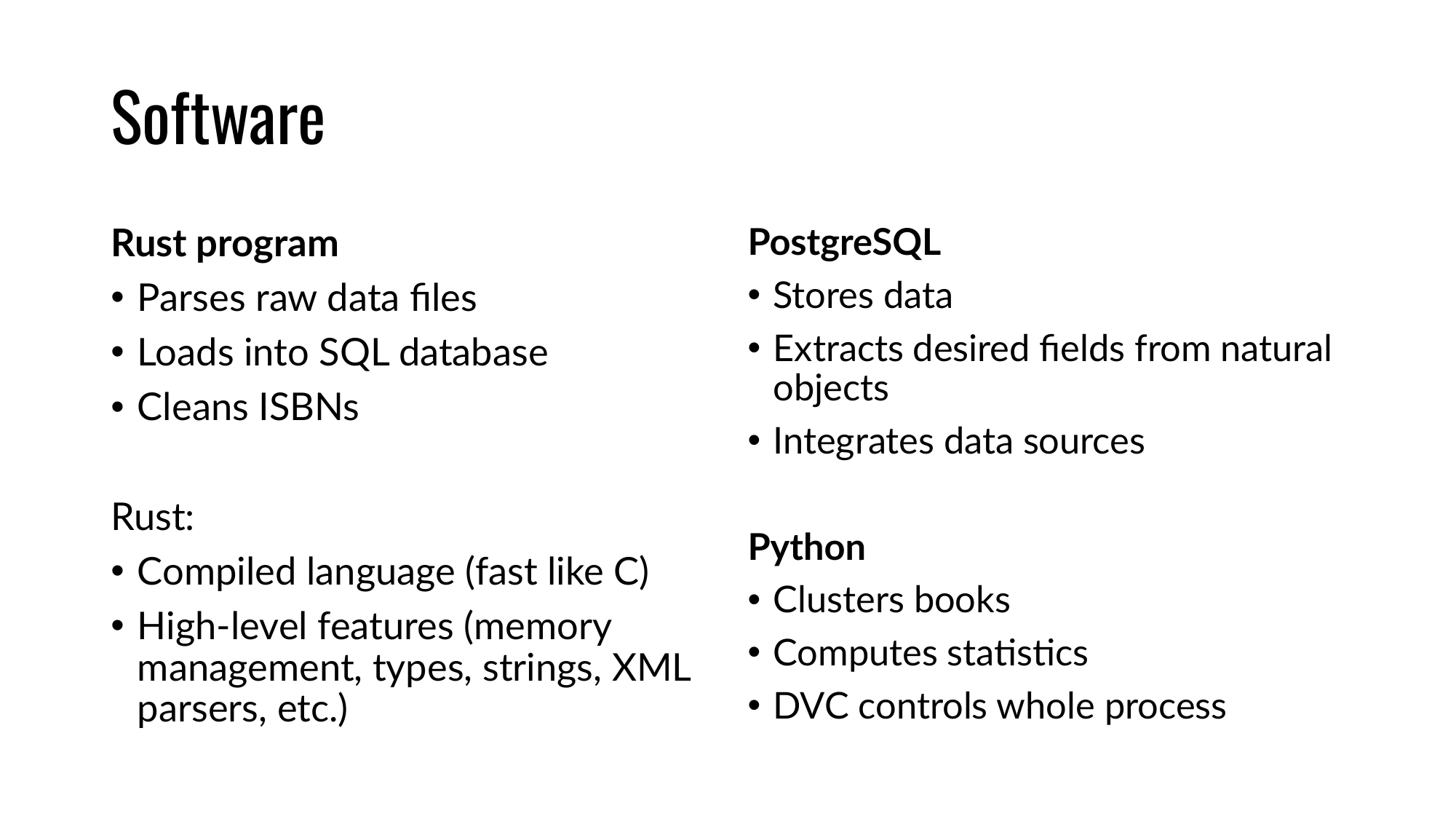

# Software
Rust program
Parses raw data files
Loads into SQL database
Cleans ISBNs

Rust:
Compiled language (fast like C)
High-level features (memory management, types, strings, XML parsers, etc.)
PostgreSQL
Stores data
Extracts desired fields from natural objects
Integrates data sources

Python
Clusters books
Computes statistics
DVC controls whole process